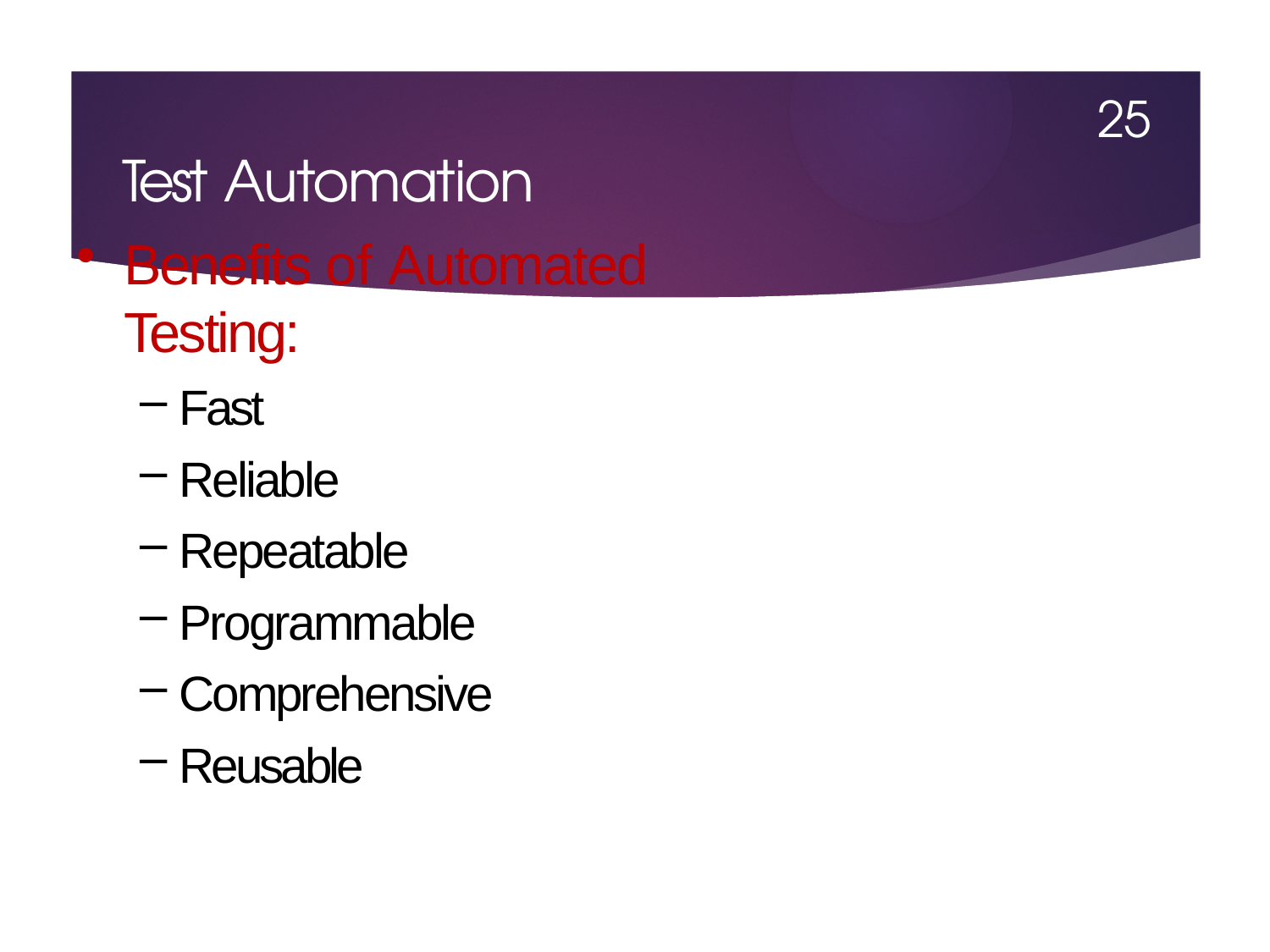

25
# Test Automation
Benefits of Automated Testing:
Fast
Reliable
Repeatable
Programmable
Comprehensive
Reusable